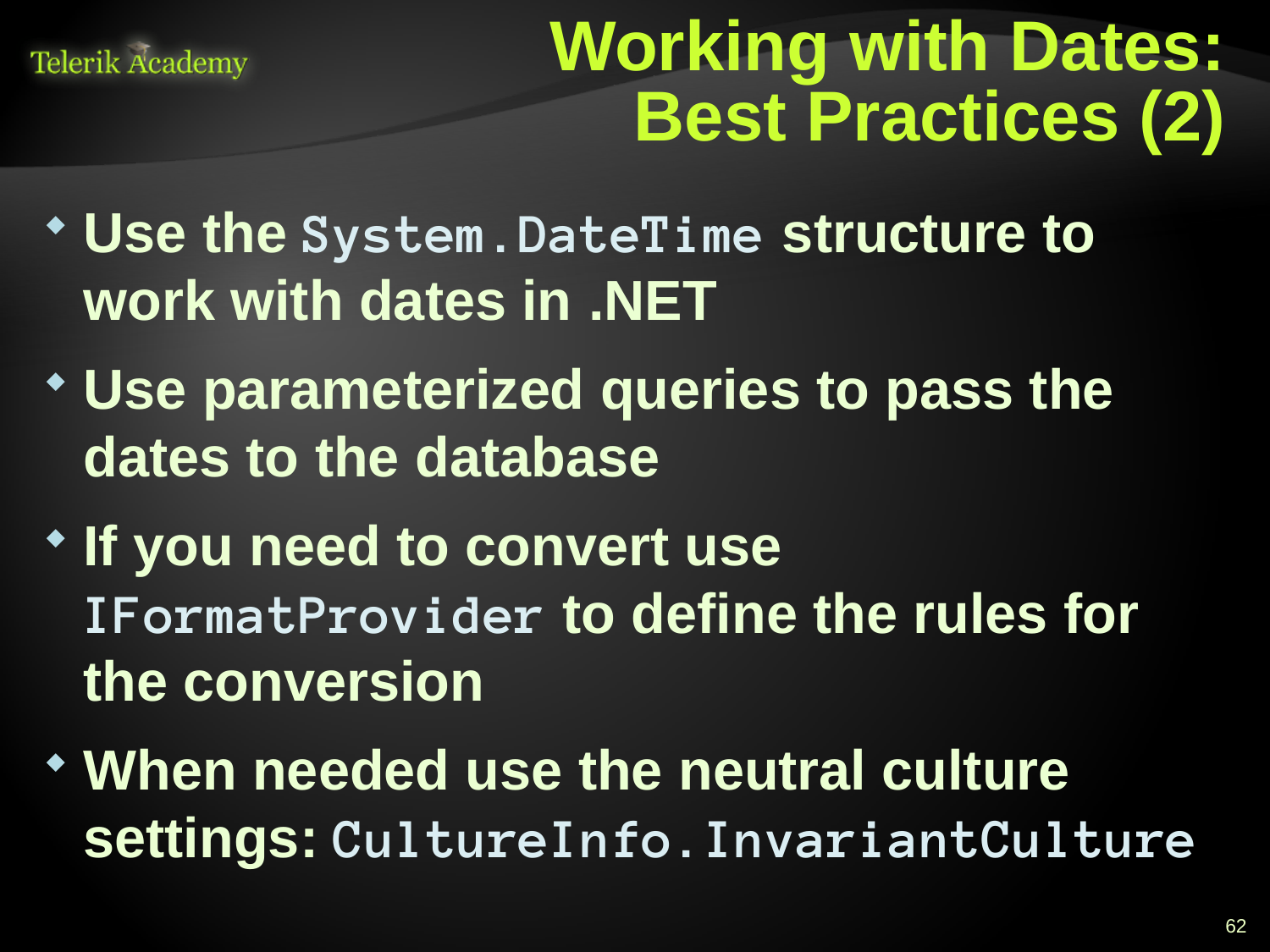

# Working with Dates: Best Practices (2)
Use the System.DateTime structure to work with dates in .NET
Use parameterized queries to pass the dates to the database
If you need to convert use IFormatProvider to define the rules for the conversion
When needed use the neutral culture settings: CultureInfo.InvariantCulture
62